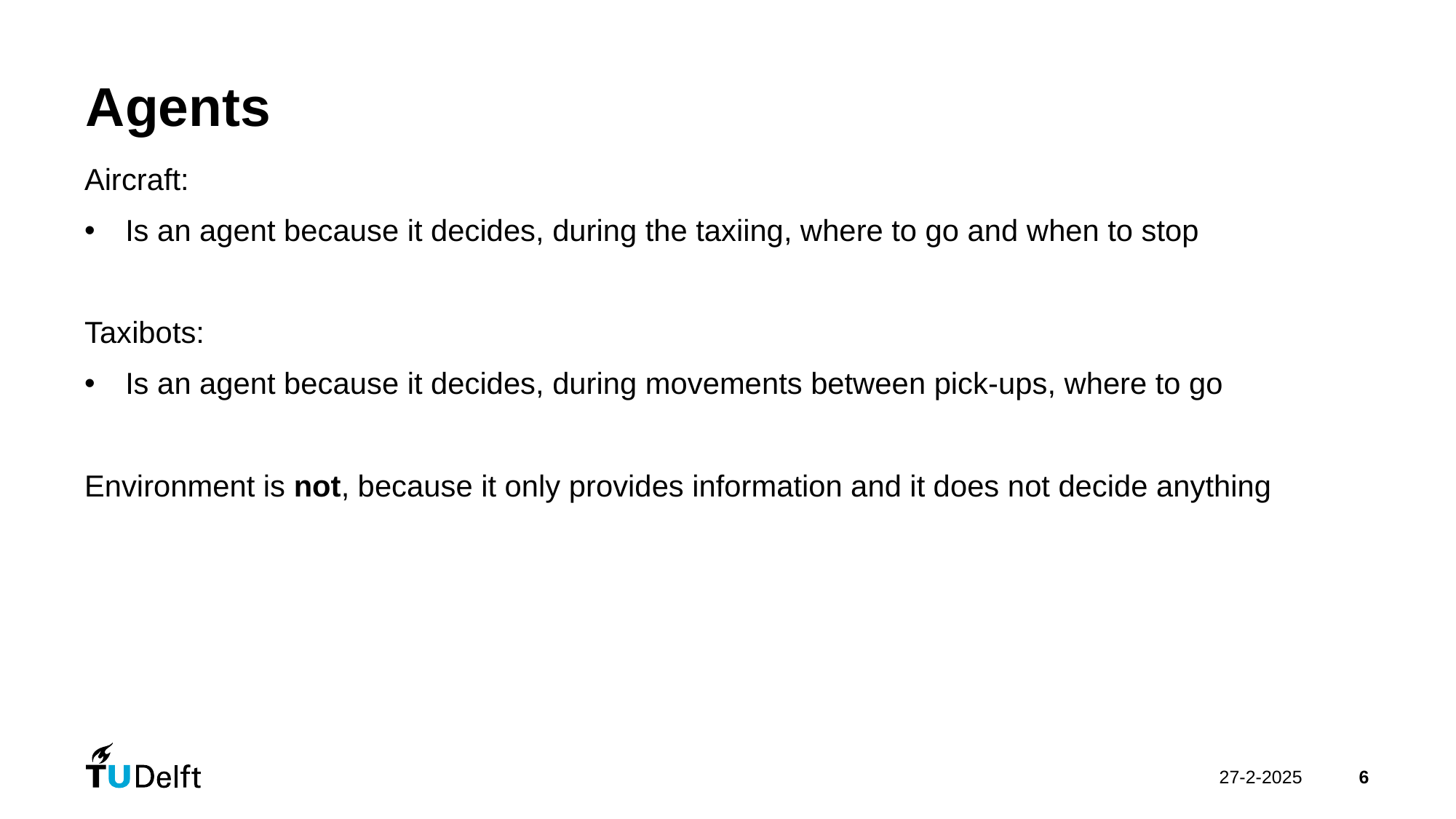

# Agents
Aircraft:
Is an agent because it decides, during the taxiing, where to go and when to stop

Taxibots:
Is an agent because it decides, during movements between pick-ups, where to go

Environment is not, because it only provides information and it does not decide anything
27-2-2025
6